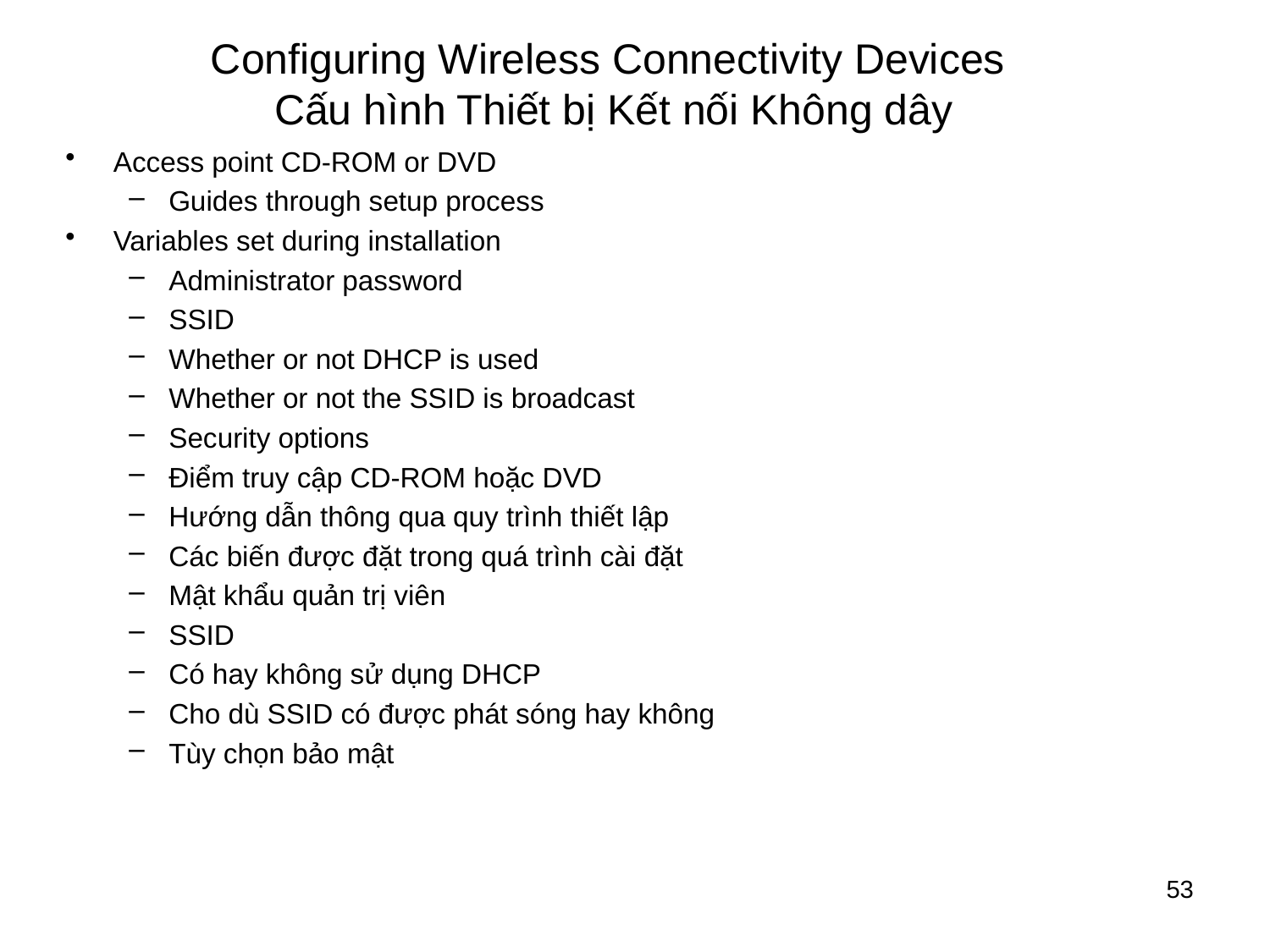

# Configuring Wireless Connectivity Devices Cấu hình Thiết bị Kết nối Không dây
Access point CD-ROM or DVD
Guides through setup process
Variables set during installation
Administrator password
SSID
Whether or not DHCP is used
Whether or not the SSID is broadcast
Security options
Điểm truy cập CD-ROM hoặc DVD
Hướng dẫn thông qua quy trình thiết lập
Các biến được đặt trong quá trình cài đặt
Mật khẩu quản trị viên
SSID
Có hay không sử dụng DHCP
Cho dù SSID có được phát sóng hay không
Tùy chọn bảo mật
53